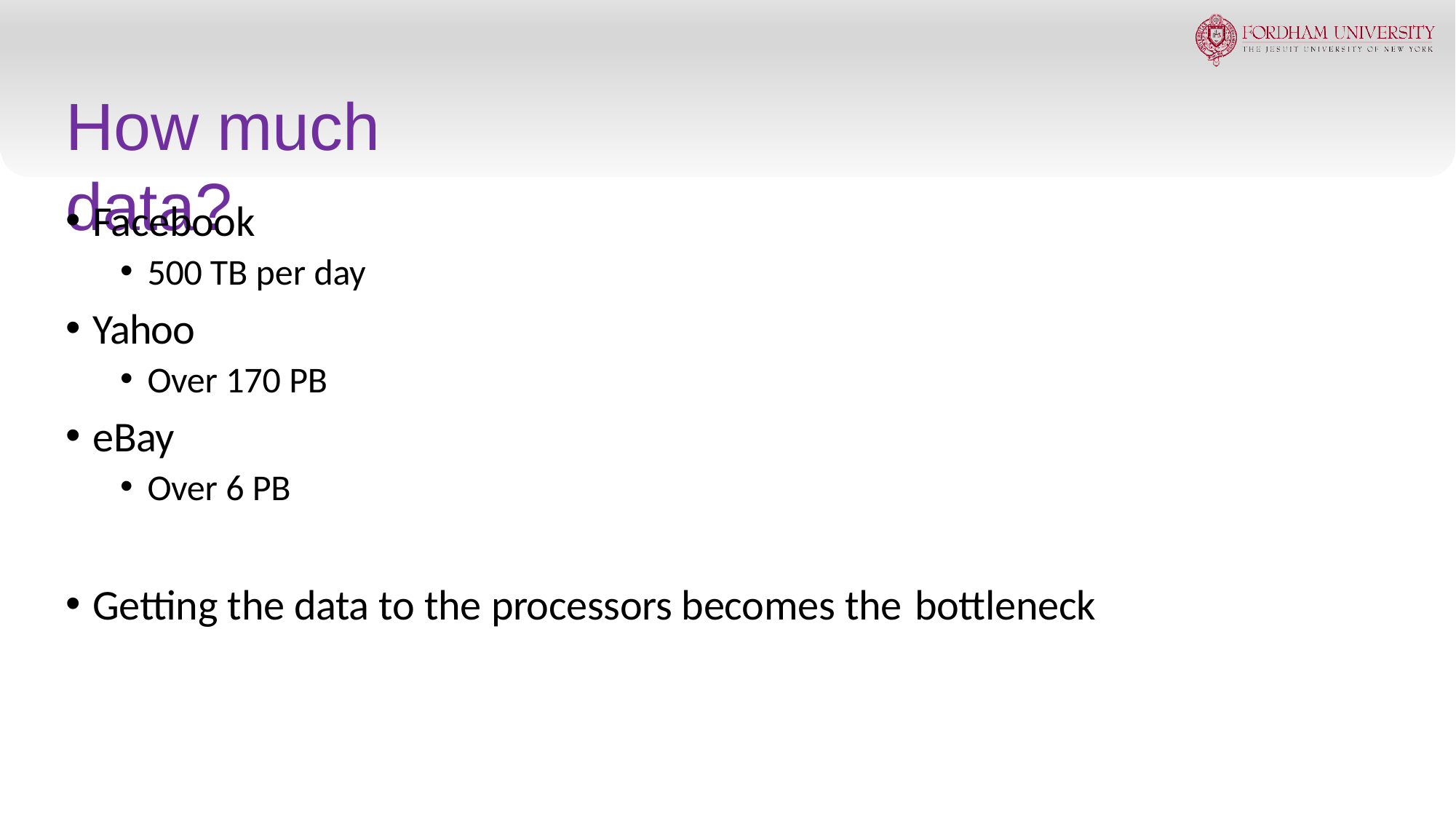

# How much data?
Facebook
500 TB per day
Yahoo
Over 170 PB
eBay
Over 6 PB

Getting the data to the processors becomes the bottleneck